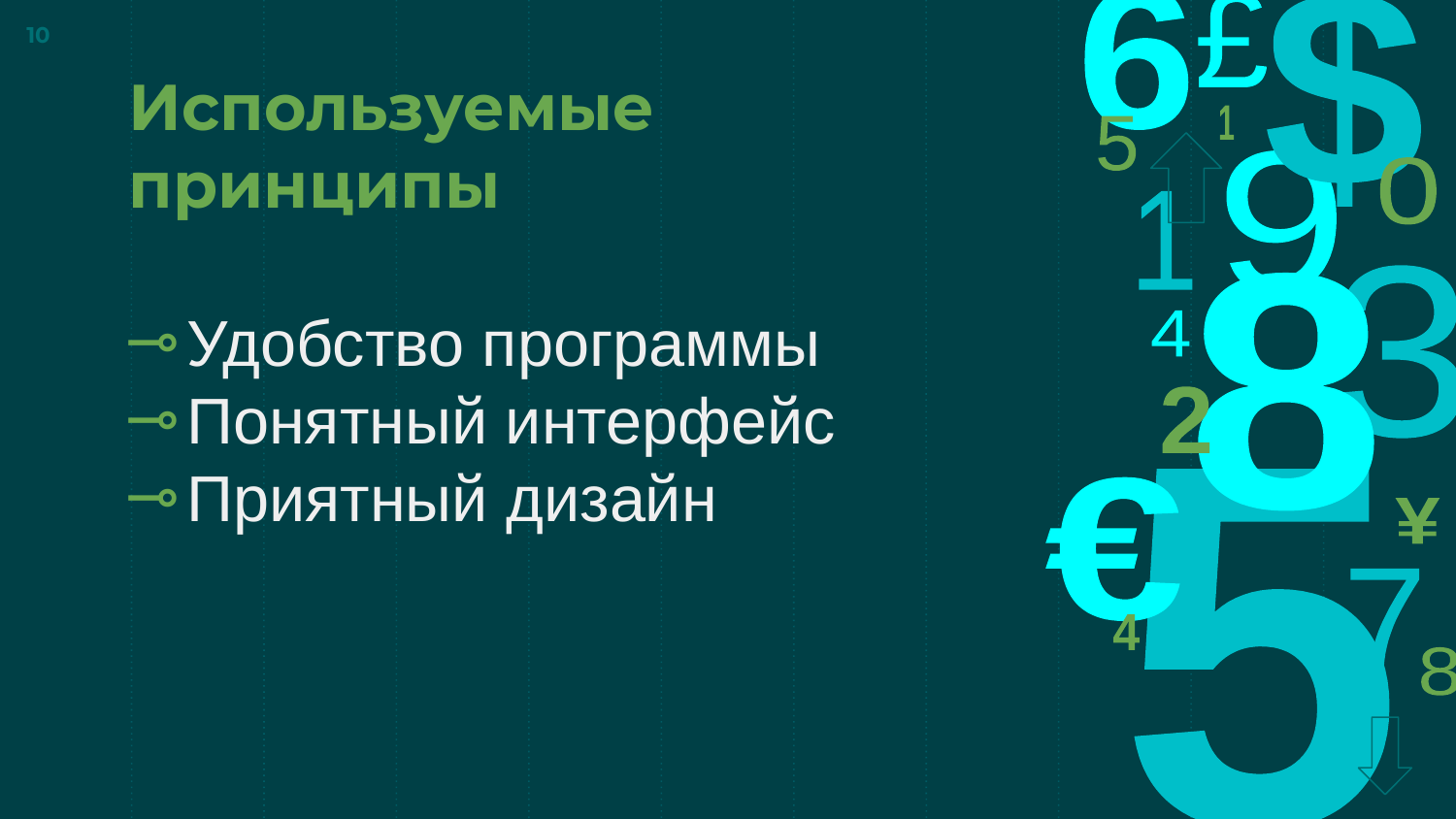

10
Используемые принципы
Удобство программы
Понятный интерфейс
Приятный дизайн